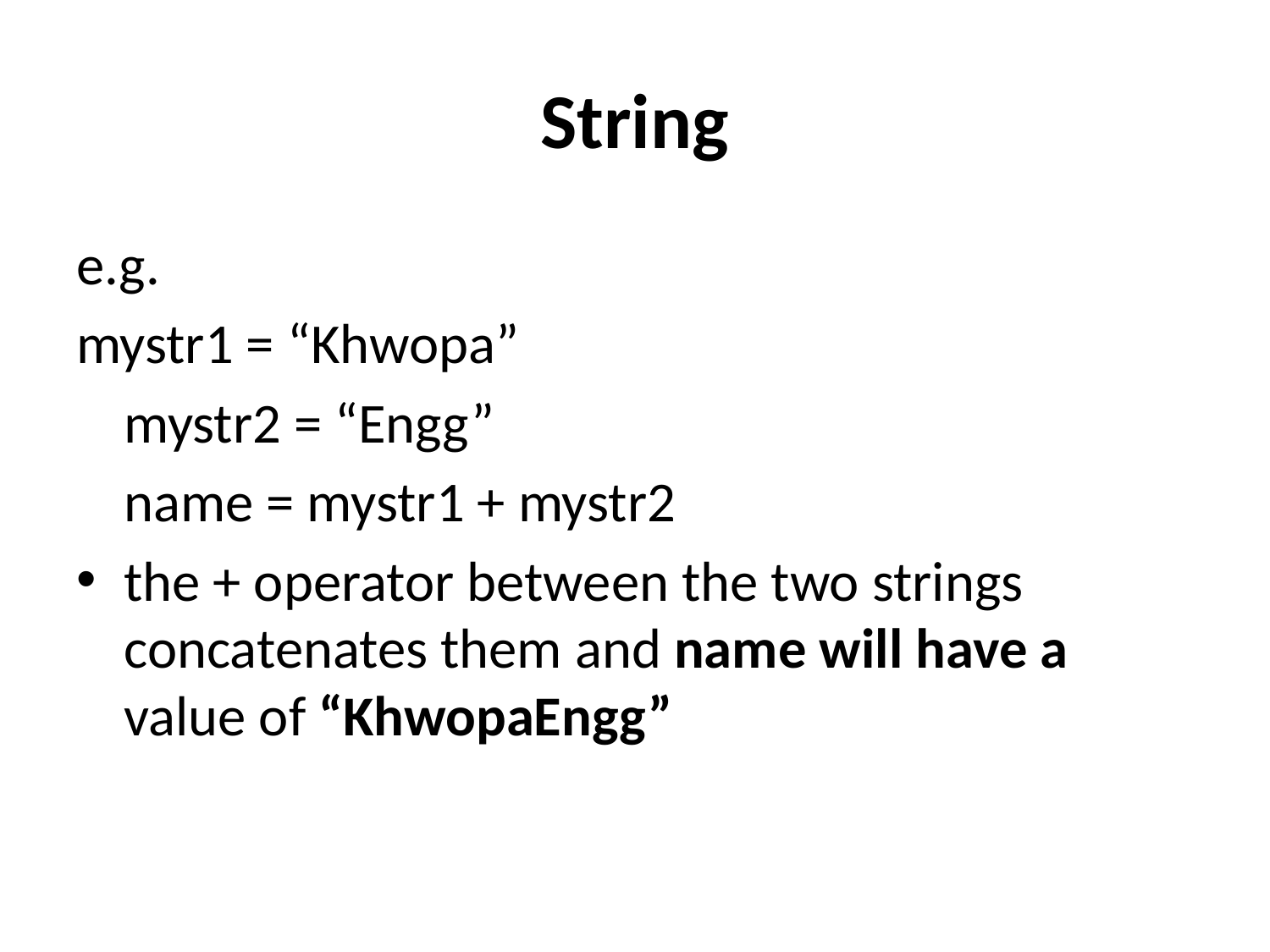

# String
e.g.
mystr1 = “Khwopa”
	mystr2 = “Engg”
	name = mystr1 + mystr2
the + operator between the two strings concatenates them and name will have a value of “KhwopaEngg”